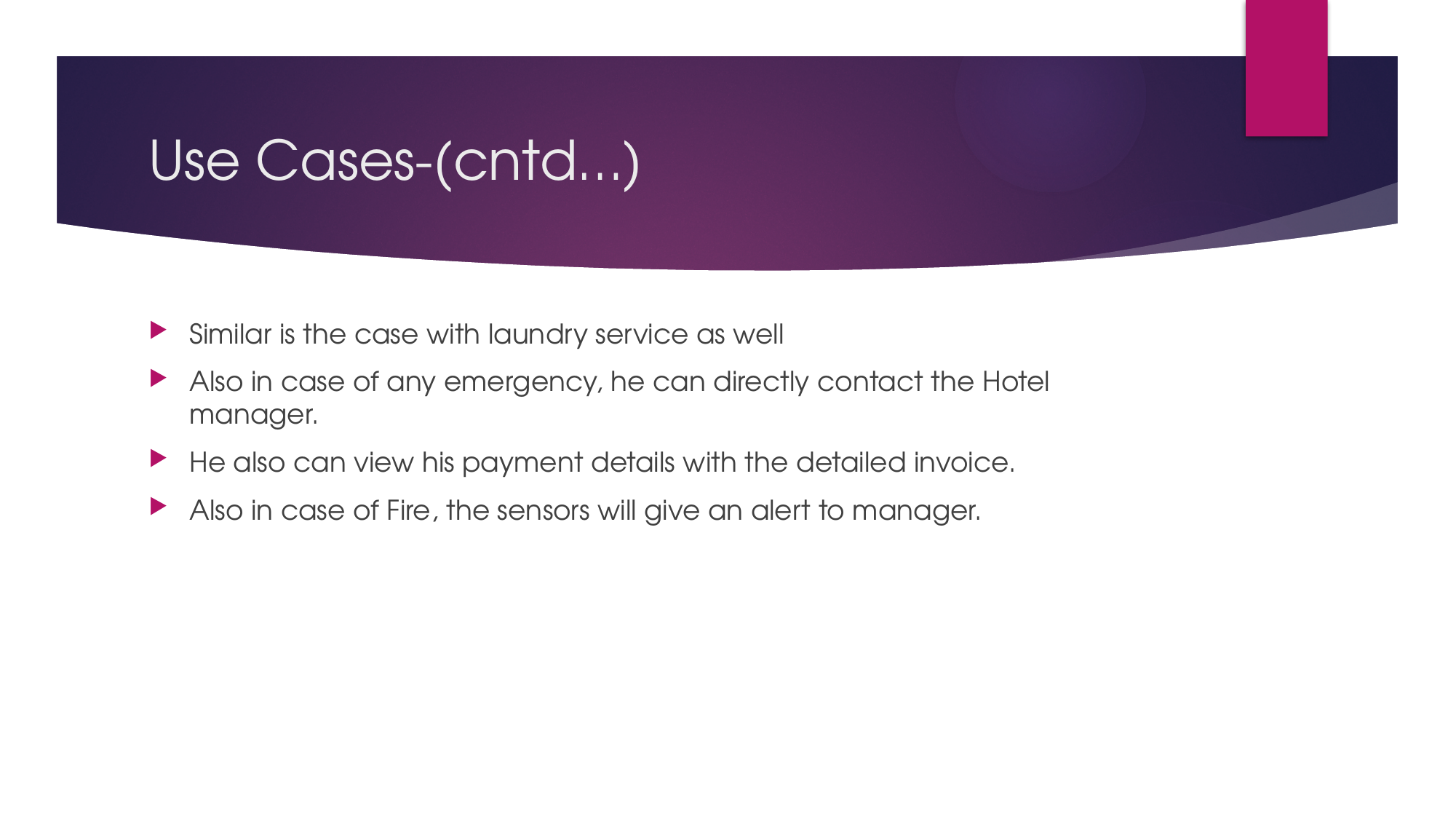

# Use Cases-(cntd…)
Similar is the case with laundry service as well
Also in case of any emergency, he can directly contact the Hotel manager.
He also can view his payment details with the detailed invoice.
Also in case of Fire, the sensors will give an alert to manager.